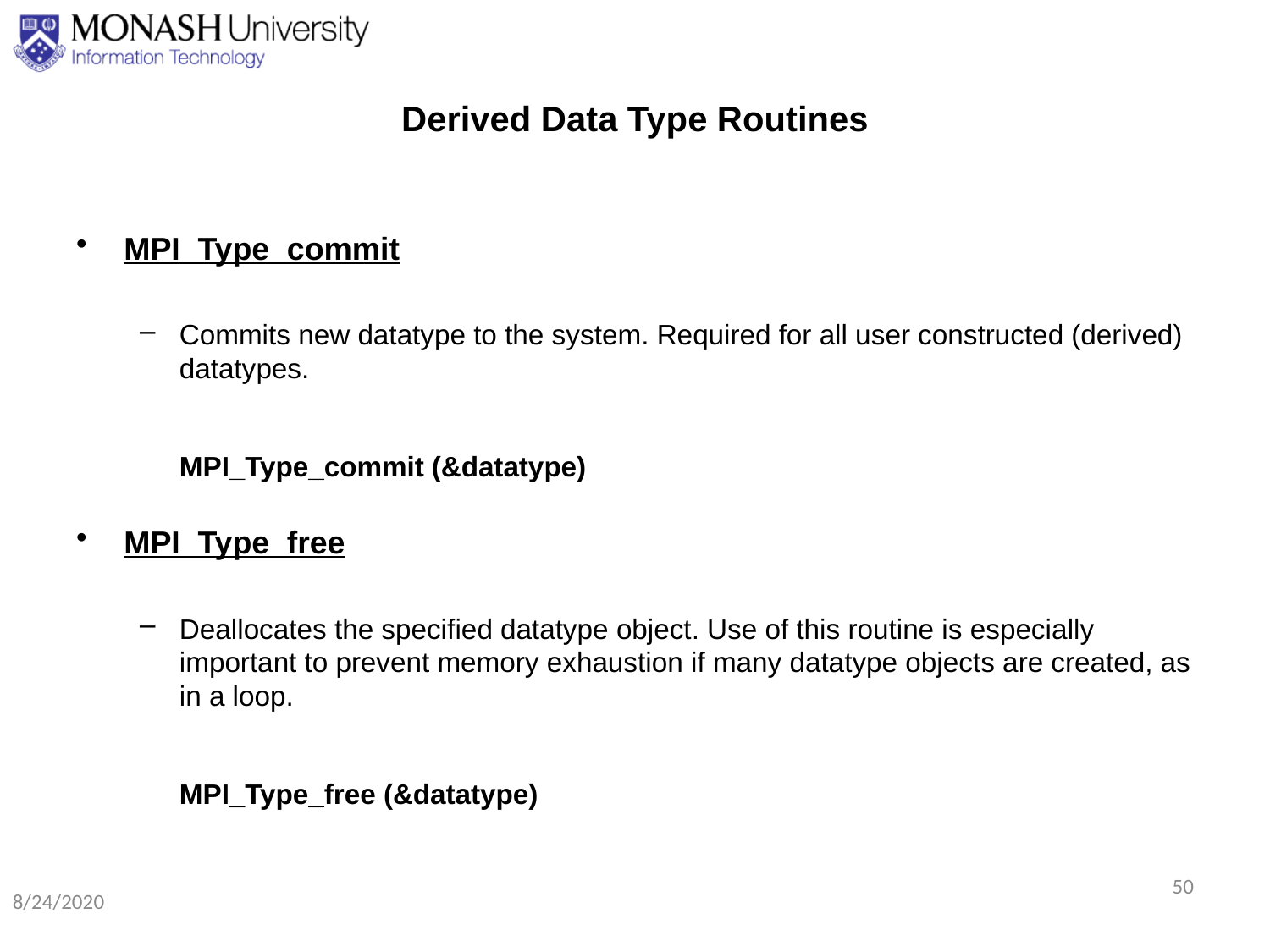

# Derived Data Type Routines
MPI_Type_commit

Commits new datatype to the system. Required for all user constructed (derived) datatypes.

	MPI_Type_commit (&datatype)
MPI_Type_free

Deallocates the specified datatype object. Use of this routine is especially important to prevent memory exhaustion if many datatype objects are created, as in a loop.

	MPI_Type_free (&datatype)
50
8/24/2020